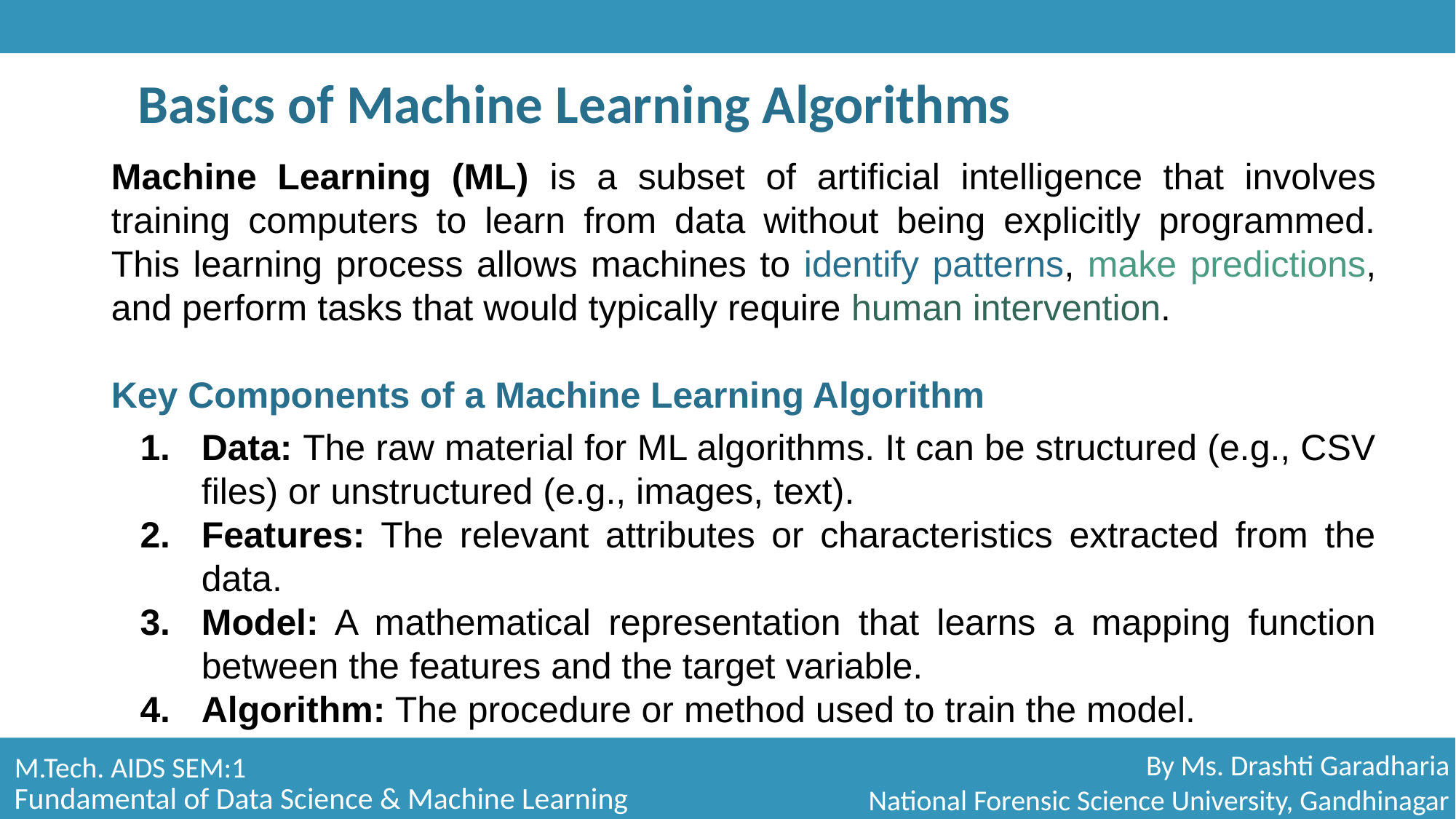

# Basics of Machine Learning Algorithms

Machine Learning (ML) is a subset of artificial intelligence that involves training computers to learn from data without being explicitly programmed. This learning process allows machines to identify patterns, make predictions, and perform tasks that would typically require human intervention.

Key Components of a Machine Learning Algorithm
Data: The raw material for ML algorithms. It can be structured (e.g., CSV files) or unstructured (e.g., images, text).
Features: The relevant attributes or characteristics extracted from the data.
Model: A mathematical representation that learns a mapping function between the features and the target variable.
Algorithm: The procedure or method used to train the model.